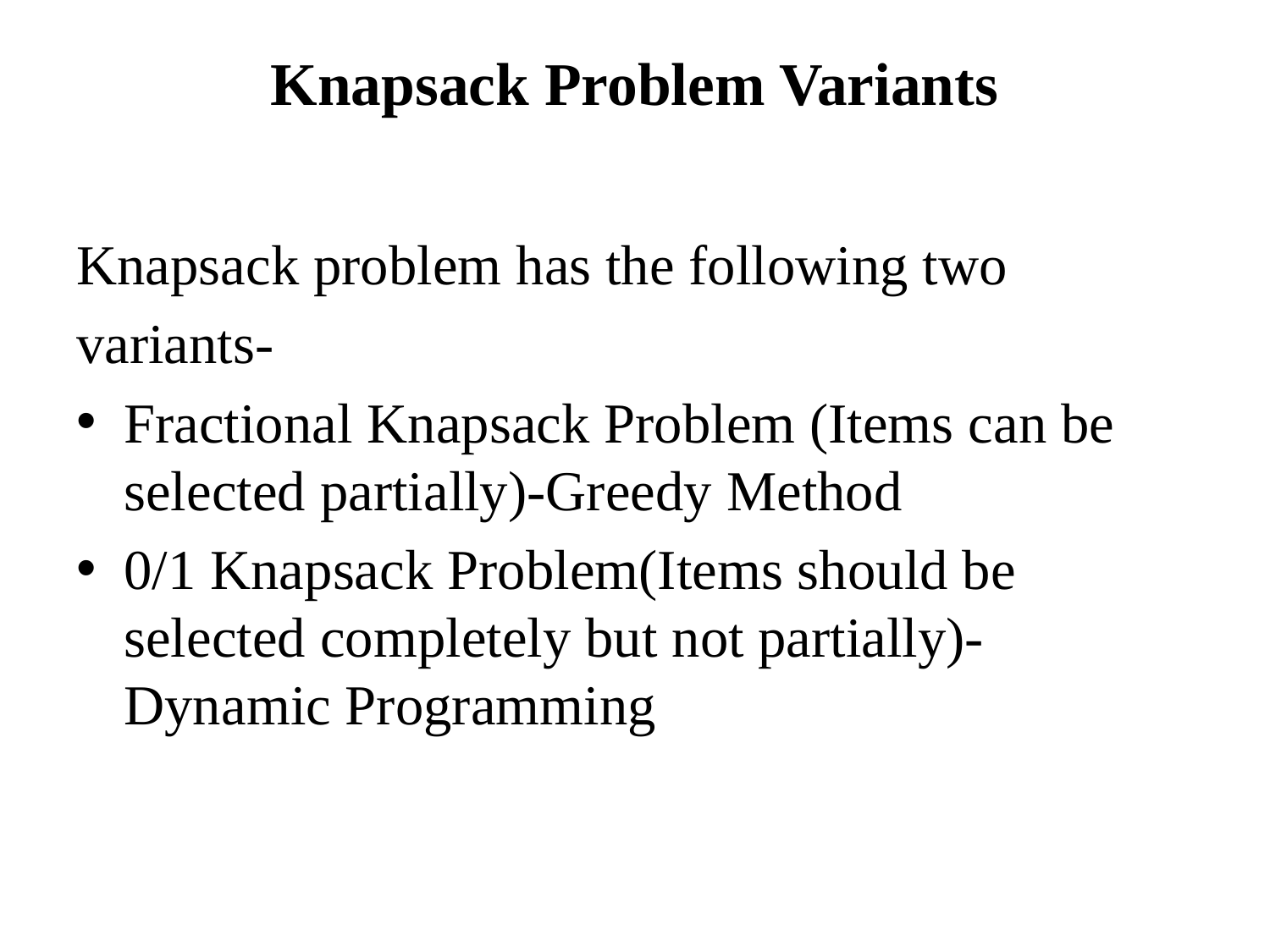

# Knapsack Problem Variants
Knapsack problem has the following two
variants-
Fractional Knapsack Problem (Items can be selected partially)-Greedy Method
0/1 Knapsack Problem(Items should be selected completely but not partially)- Dynamic Programming